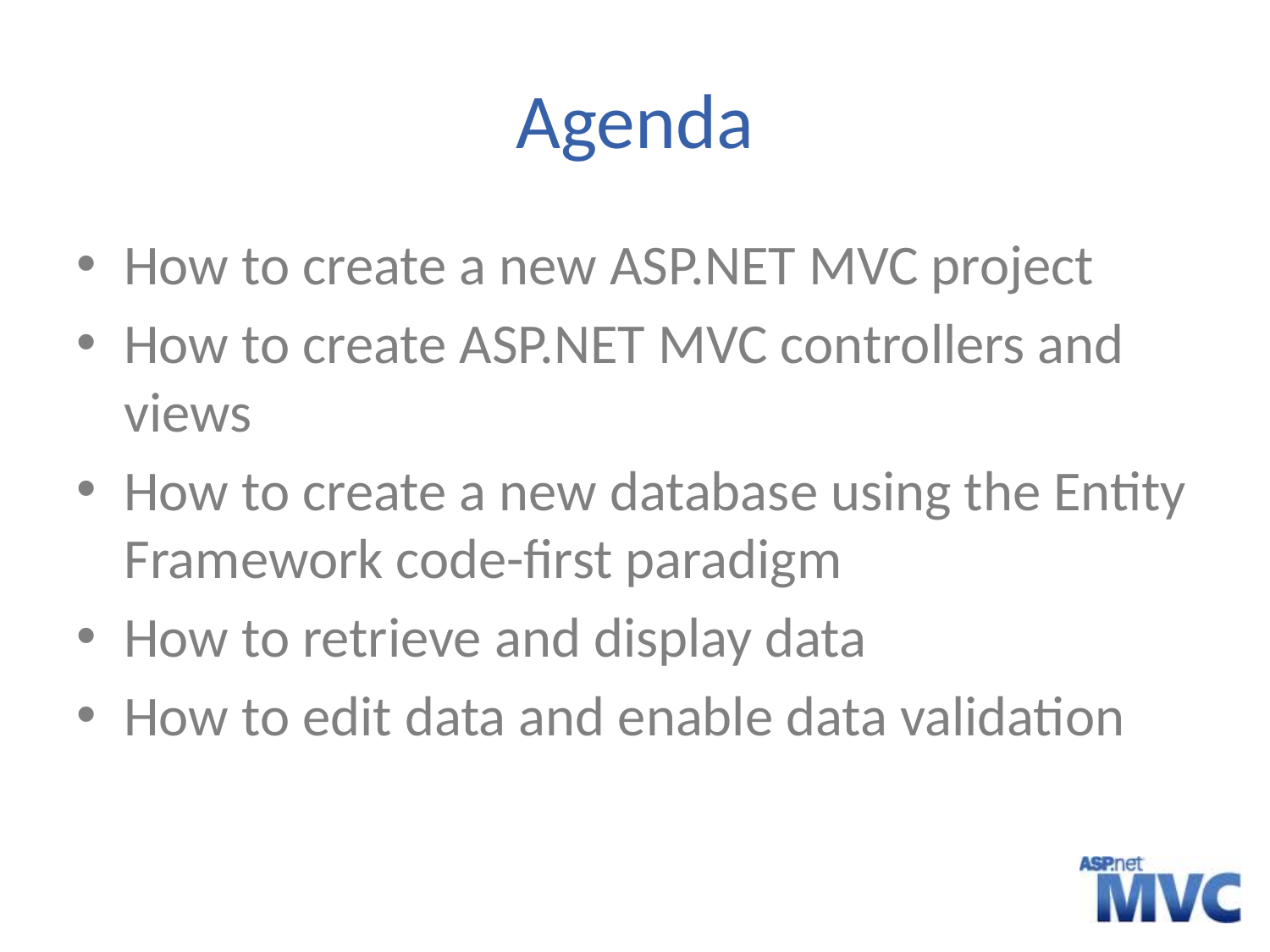

# Agenda
How to create a new ASP.NET MVC project
How to create ASP.NET MVC controllers and views
How to create a new database using the Entity Framework code-first paradigm
How to retrieve and display data
How to edit data and enable data validation